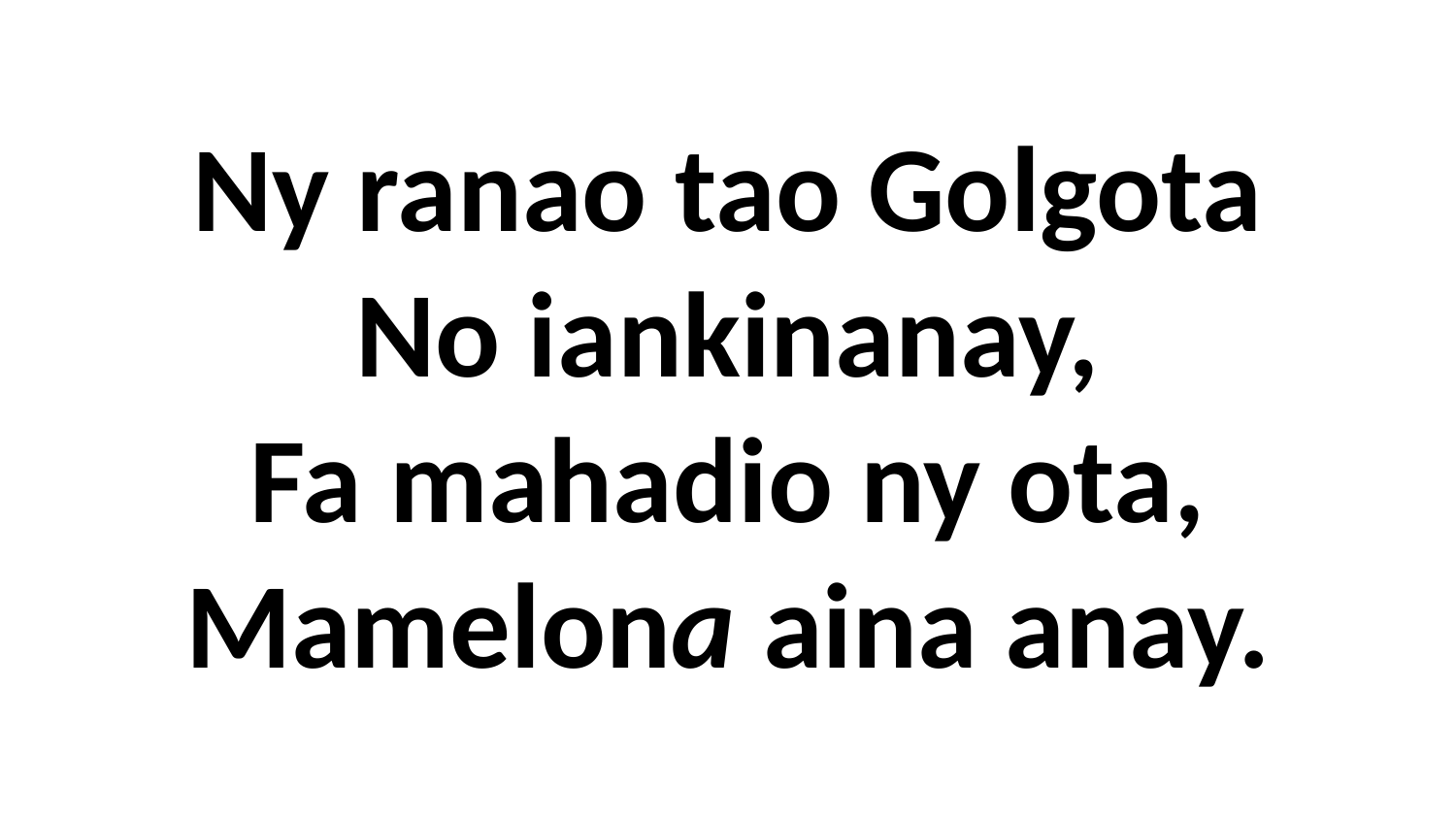

# Ny ranao tao Golgota No iankinanay, Fa mahadio ny ota, Mamelona aina anay.